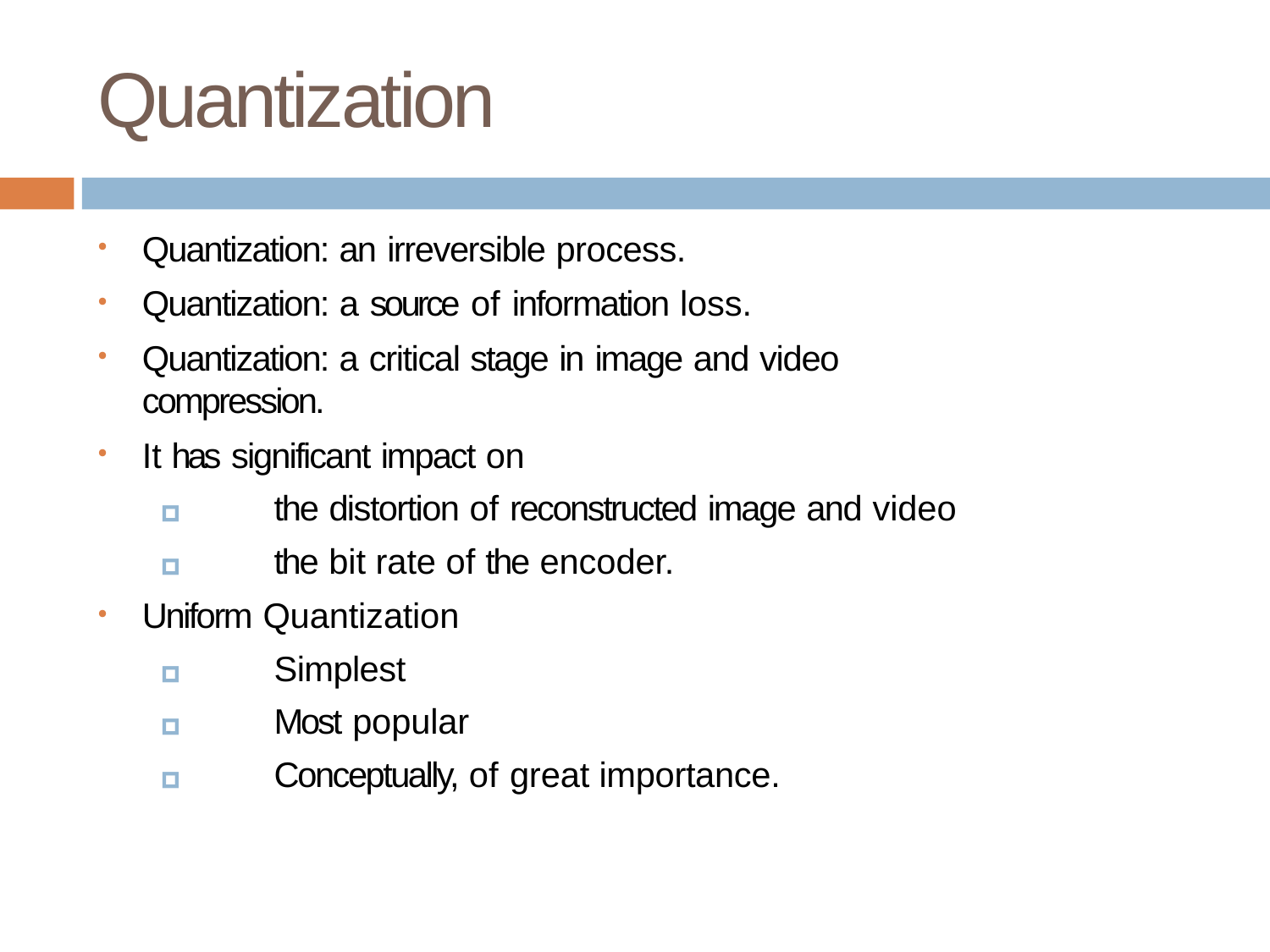

# Quantization
Quantization: an irreversible process.
Quantization: a source of information loss.
Quantization: a critical stage in image and video compression.
It has significant impact on
🞑	the distortion of reconstructed image and video
🞑	the bit rate of the encoder.
Uniform Quantization
🞑	Simplest
🞑	Most popular
🞑	Conceptually, of great importance.